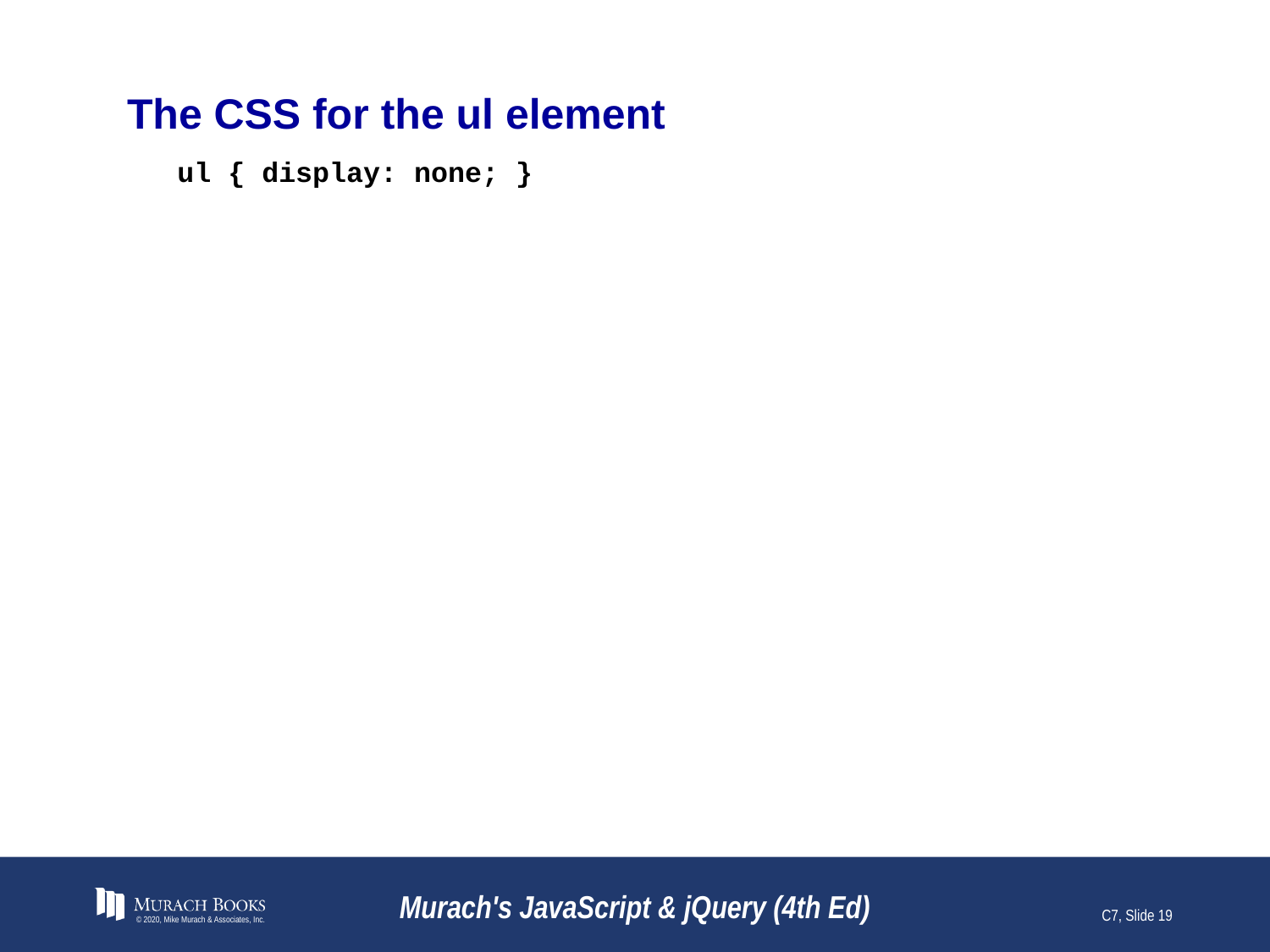

# The CSS for the ul element
ul { display: none; }

© 2020, Mike Murach & Associates, Inc.
Murach's JavaScript & jQuery (4th Ed)

C7, Slide 19